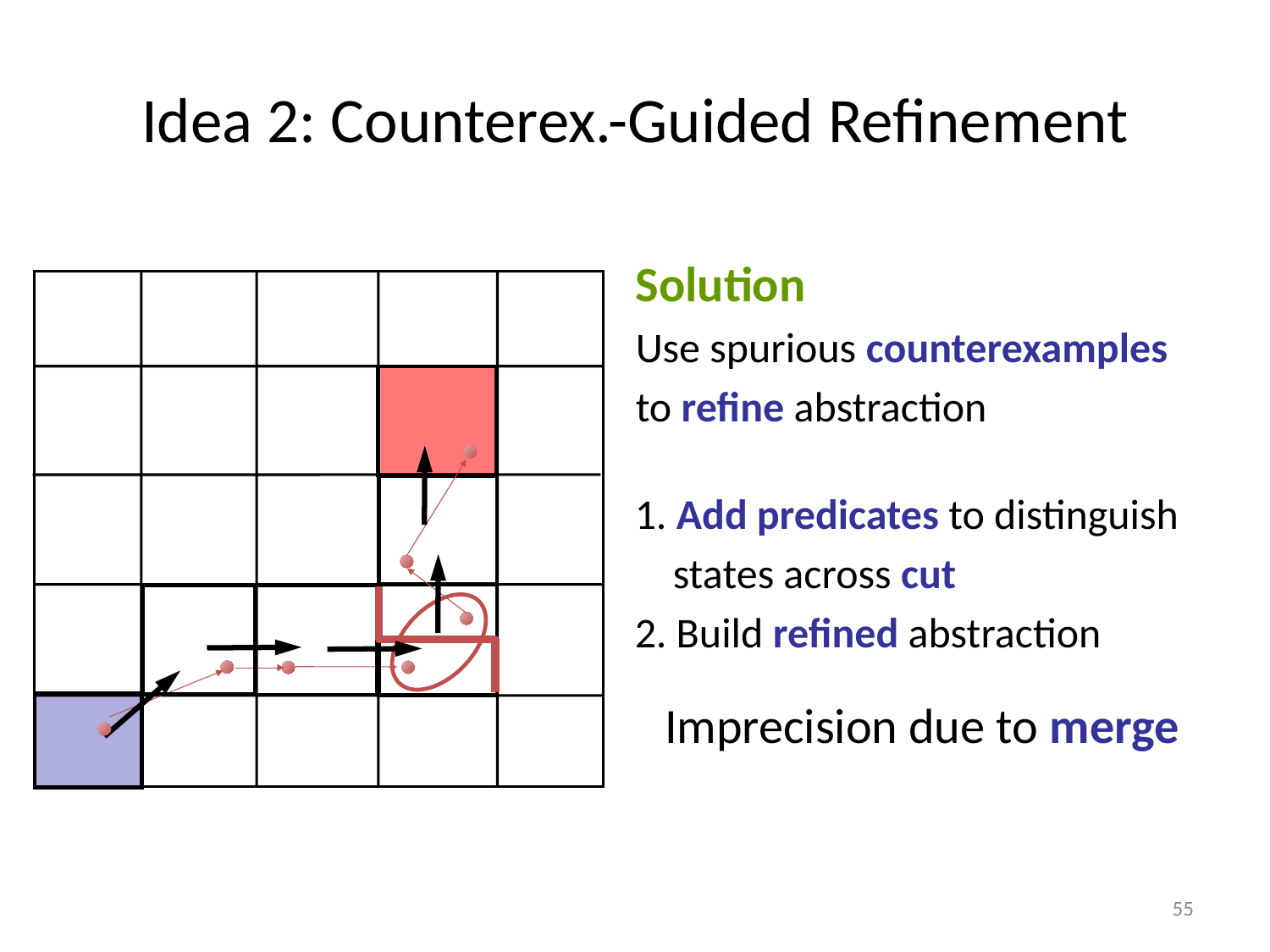

# Idea 2: Counterex.-Guided Refinement
Solution
Use spurious counterexamples
to refine abstraction

1. Add predicates to distinguish
    states across cut
2. Build refined abstraction

Imprecision due to merge

55